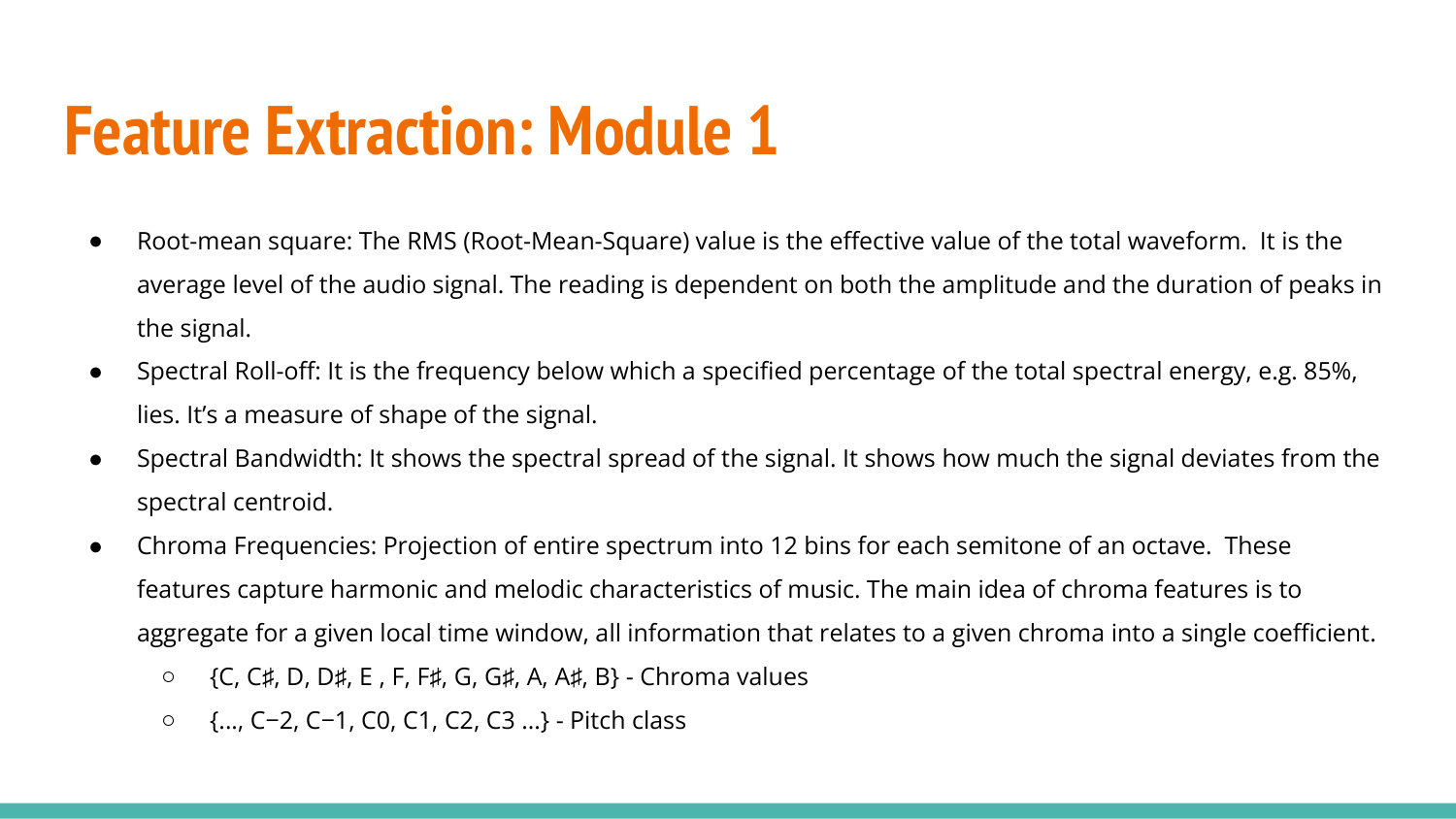

# Feature Extraction: Module 1
Root-mean square: The RMS (Root-Mean-Square) value is the effective value of the total waveform.  It is the average level of the audio signal. The reading is dependent on both the amplitude and the duration of peaks in the signal.
Spectral Roll-off: It is the frequency below which a specified percentage of the total spectral energy, e.g. 85%, lies. It’s a measure of shape of the signal.
Spectral Bandwidth: It shows the spectral spread of the signal. It shows how much the signal deviates from the spectral centroid.
Chroma Frequencies: Projection of entire spectrum into 12 bins for each semitone of an octave.  These features capture harmonic and melodic characteristics of music. The main idea of chroma features is to aggregate for a given local time window, all information that relates to a given chroma into a single coefficient.
{C, C♯, D, D♯, E , F, F♯, G, G♯, A, A♯, B} - Chroma values
{..., C−2, C−1, C0, C1, C2, C3 ...} - Pitch class